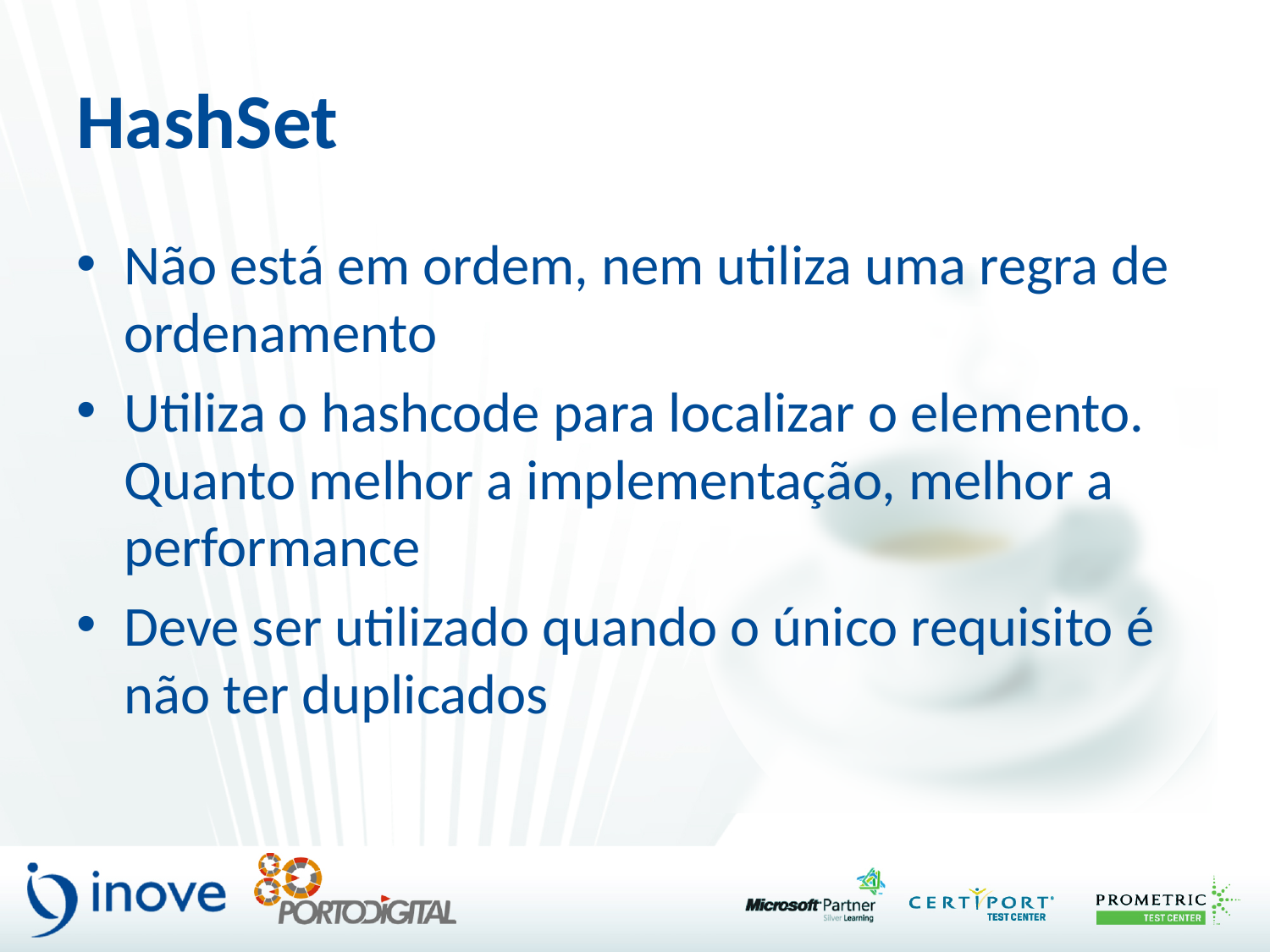

# HashSet
Não está em ordem, nem utiliza uma regra de ordenamento
Utiliza o hashcode para localizar o elemento. Quanto melhor a implementação, melhor a performance
Deve ser utilizado quando o único requisito é não ter duplicados